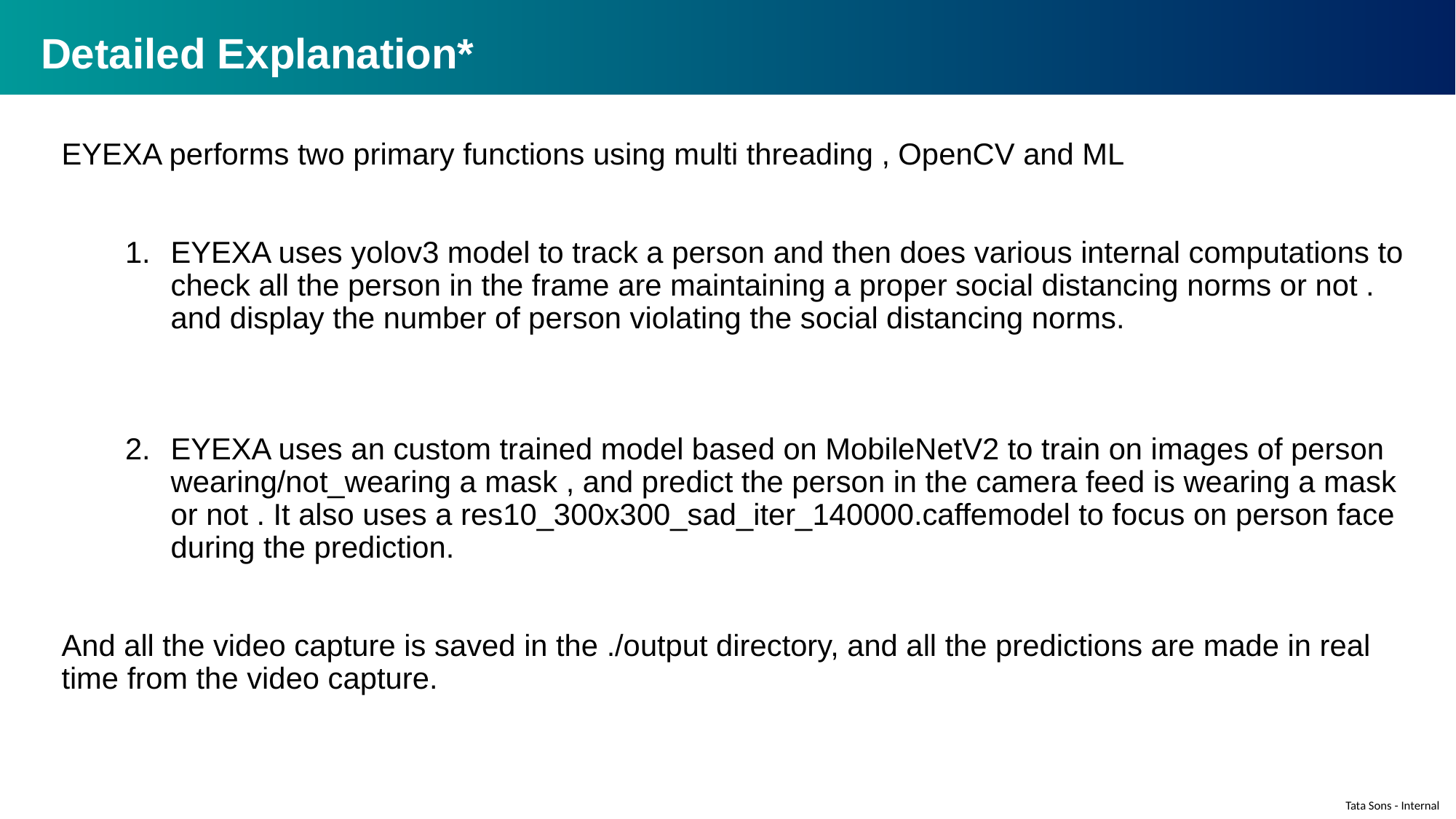

# Detailed Explanation*
EYEXA performs two primary functions using multi threading , OpenCV and ML

EYEXA uses yolov3 model to track a person and then does various internal computations to check all the person in the frame are maintaining a proper social distancing norms or not . and display the number of person violating the social distancing norms.

EYEXA uses an custom trained model based on MobileNetV2 to train on images of person wearing/not_wearing a mask , and predict the person in the camera feed is wearing a mask or not . It also uses a res10_300x300_sad_iter_140000.caffemodel to focus on person face during the prediction.

And all the video capture is saved in the ./output directory, and all the predictions are made in real time from the video capture.